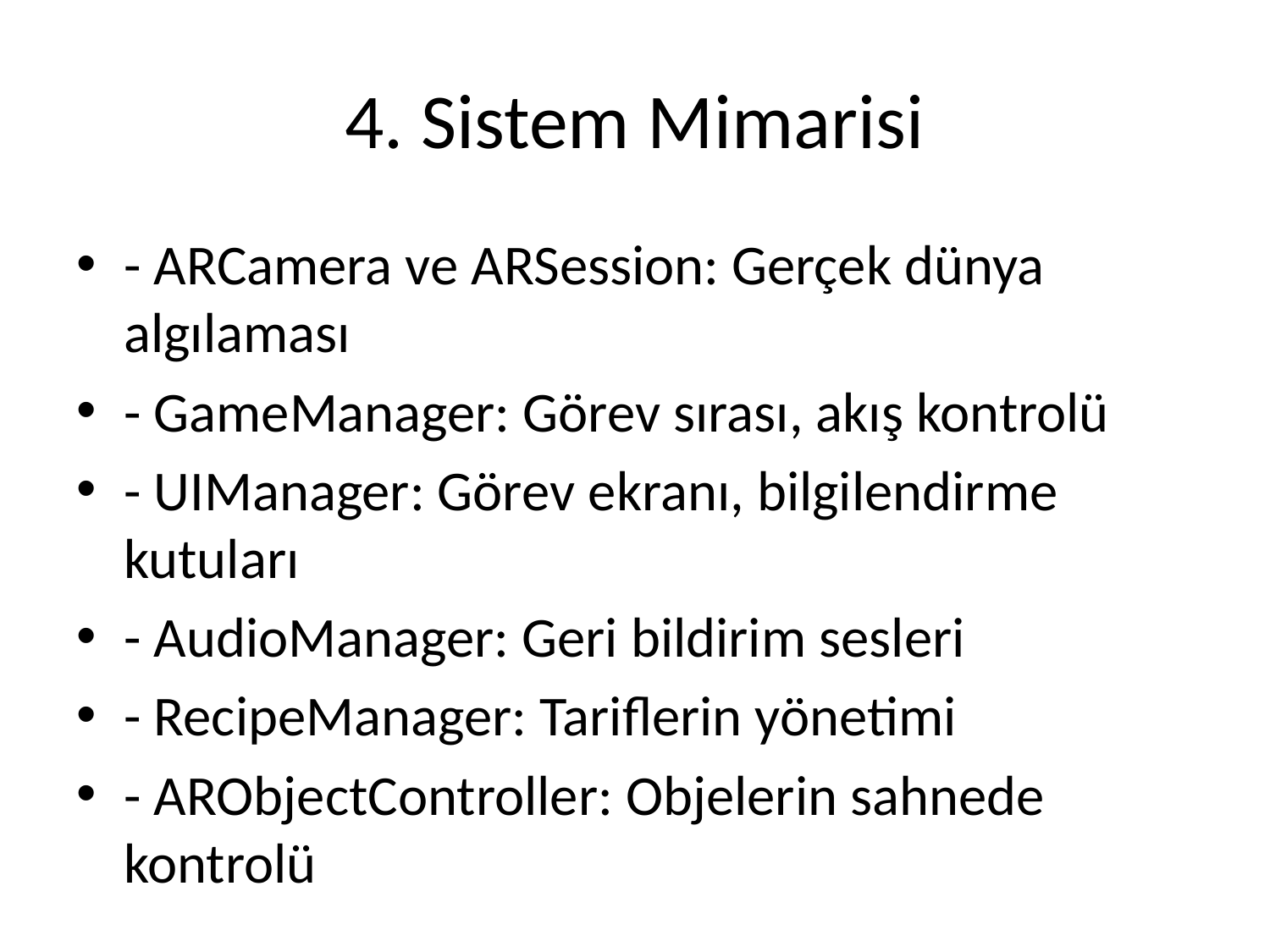

# 4. Sistem Mimarisi
- ARCamera ve ARSession: Gerçek dünya algılaması
- GameManager: Görev sırası, akış kontrolü
- UIManager: Görev ekranı, bilgilendirme kutuları
- AudioManager: Geri bildirim sesleri
- RecipeManager: Tariflerin yönetimi
- ARObjectController: Objelerin sahnede kontrolü